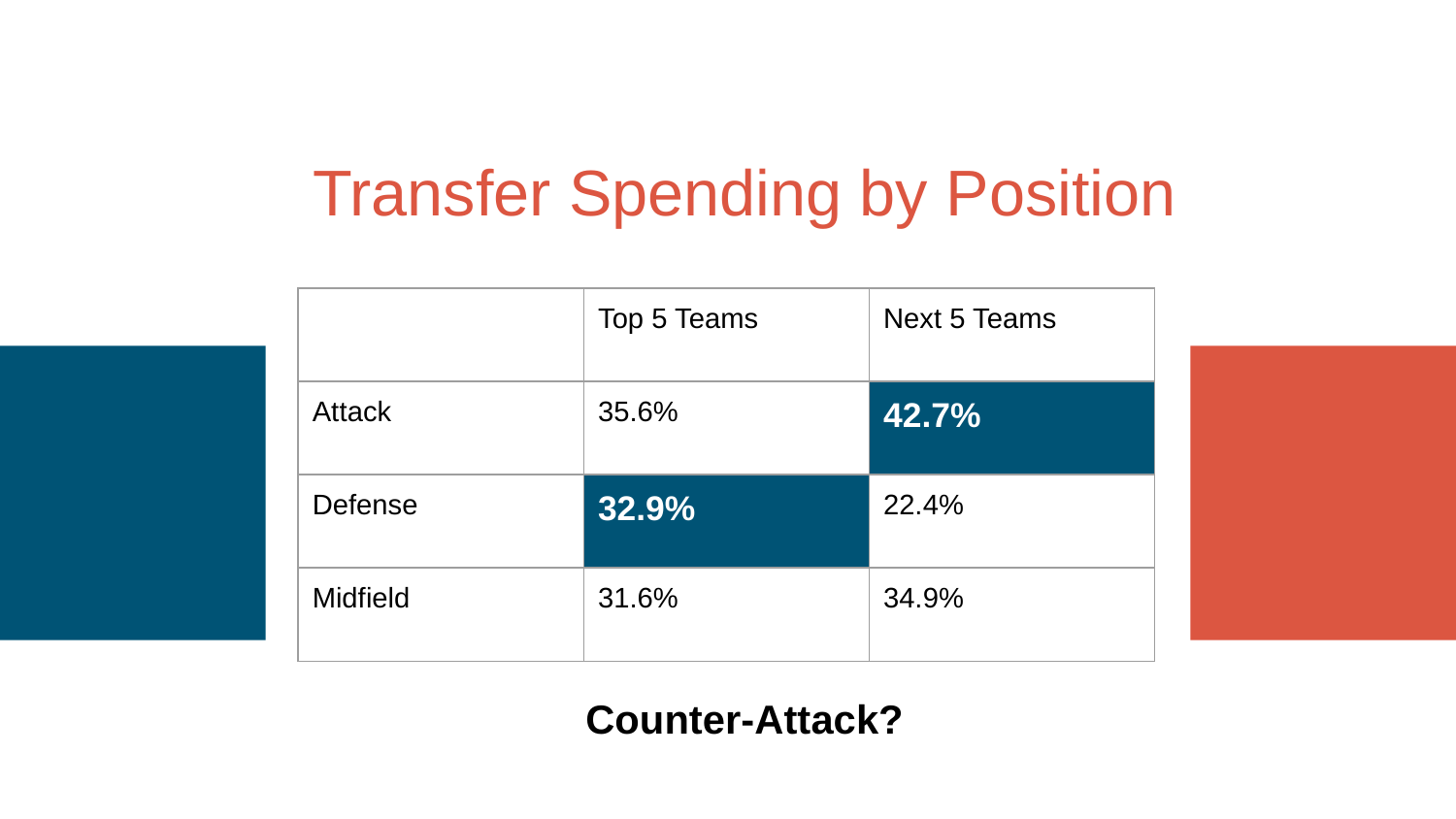

# Transfer Spending by Position

|  | Top 5 Teams | Next 5 Teams |
| --- | --- | --- |
| Attack | 35.6% | 42.7% |
| Defense | 32.9% | 22.4% |
| Midfield | 31.6% | 34.9% |
Counter-Attack?